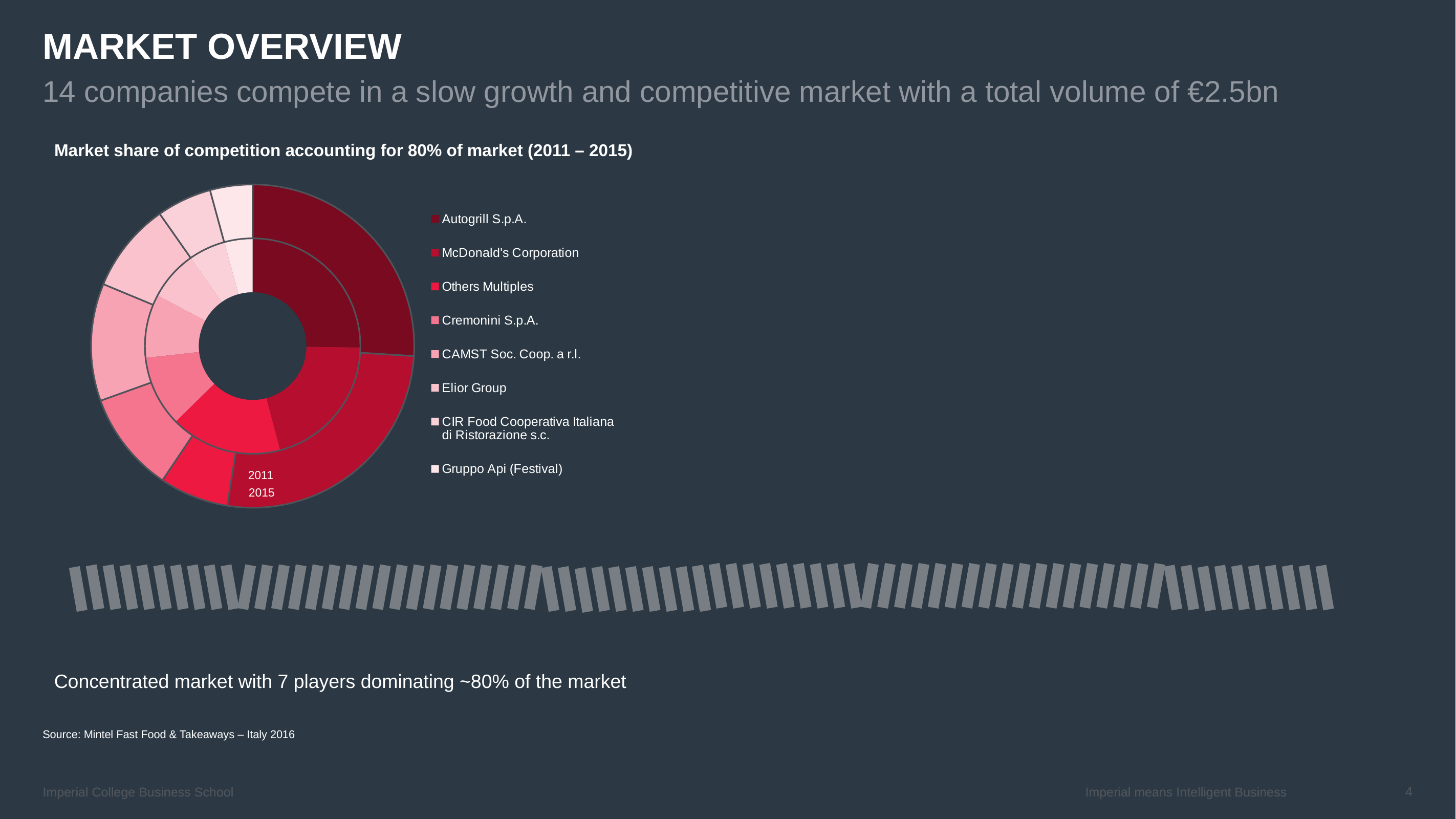

# MARKET OVERVIEW
14 companies compete in a slow growth and competitive market with a total volume of €2.5bn
Market share of competition accounting for 80% of market (2011 – 2015)

### Chart

| Category |  |  |
|---|---|---|
| Autogrill S.p.A. | 525.0 | 520.0 |
| McDonald's Corporation | 431.0 | 531.0 |
| Others Multiples | 349.0 | 138.0 |
| Cremonini S.p.A. | 221.0 | 202.0 |
| CAMST Soc. Coop. a r.l. | 199.0 | 235.0 |
| Elior Group | 155.0 | 180.0 |
| CIR Food Cooperativa Italiana di Ristorazione s.c. | 115.0 | 110.0 |
| Gruppo Api (Festival) | 88.0 | 85.0 |
2011
2015
Concentrated market with 7 players dominating ~80% of the market

Source: Mintel Fast Food & Takeaways – Italy 2016